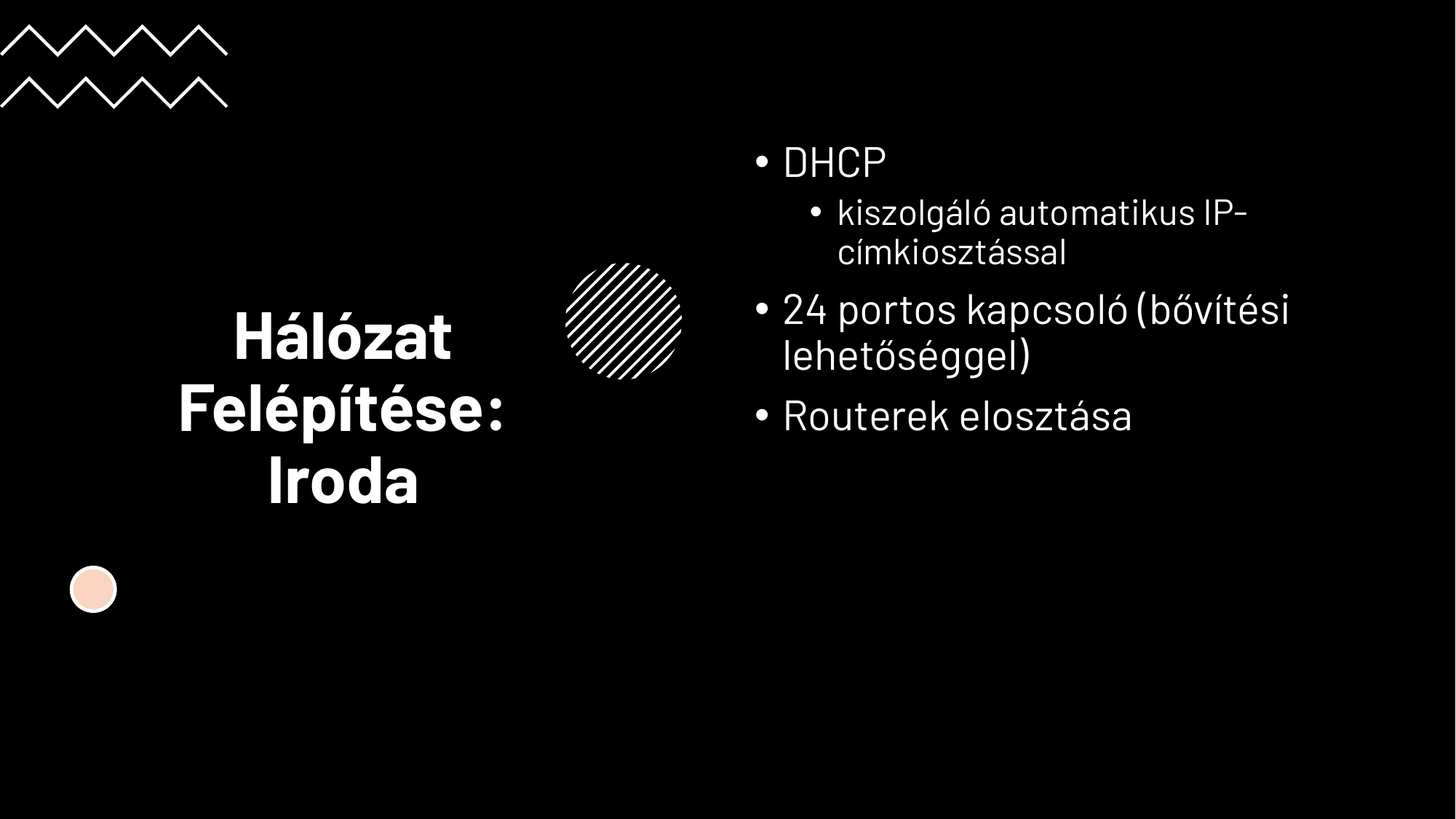

# Hálózat Felépítése: Iroda
DHCP
kiszolgáló automatikus IP-címkiosztással
24 portos kapcsoló (bővítési lehetőséggel)
Routerek elosztása